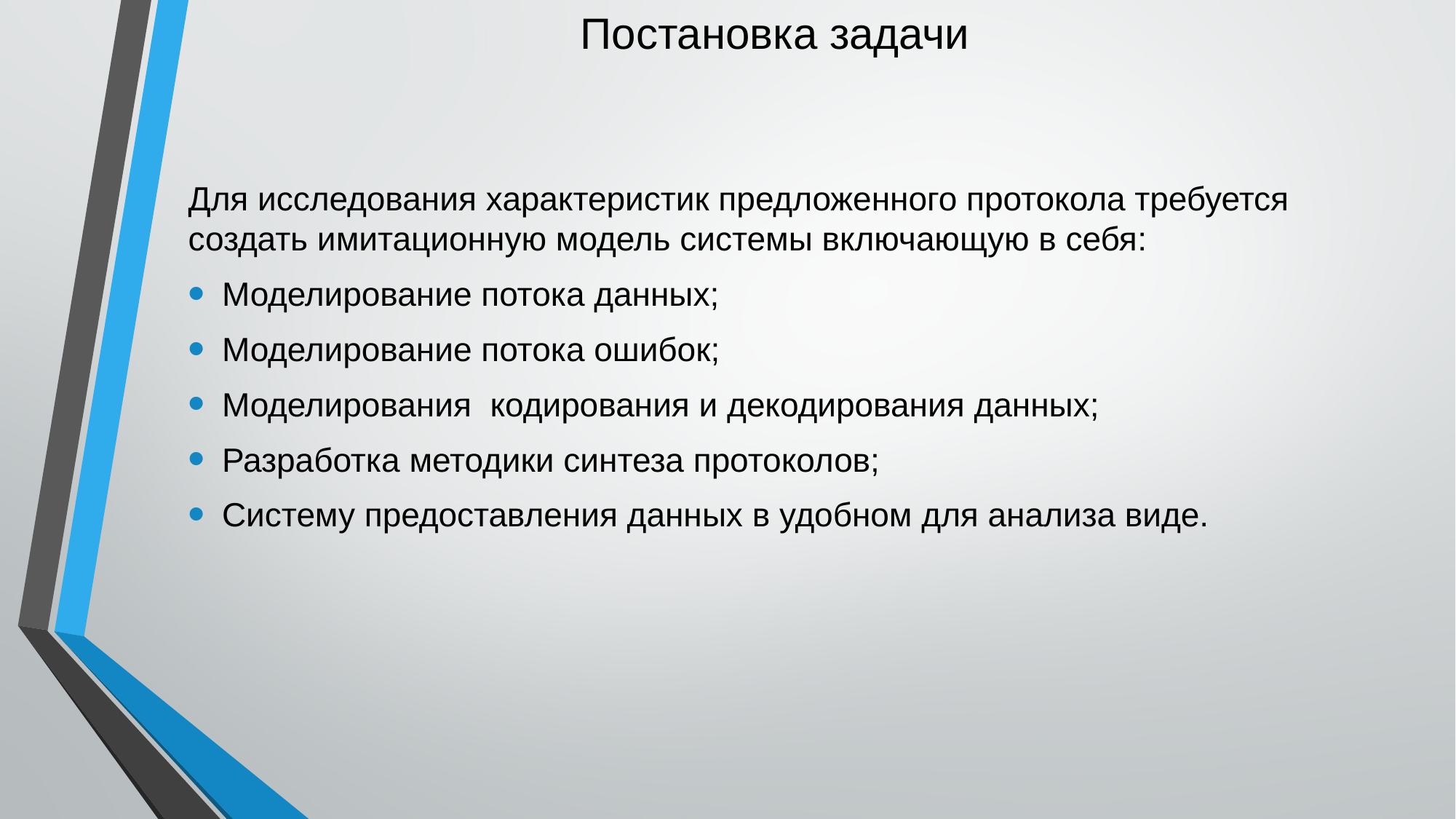

# Постановка задачи
Для исследования характеристик предложенного протокола требуется создать имитационную модель системы включающую в себя:
Моделирование потока данных;
Моделирование потока ошибок;
Моделирования  кодирования и декодирования данных;
Разработка методики синтеза протоколов;
Систему предоставления данных в удобном для анализа виде.